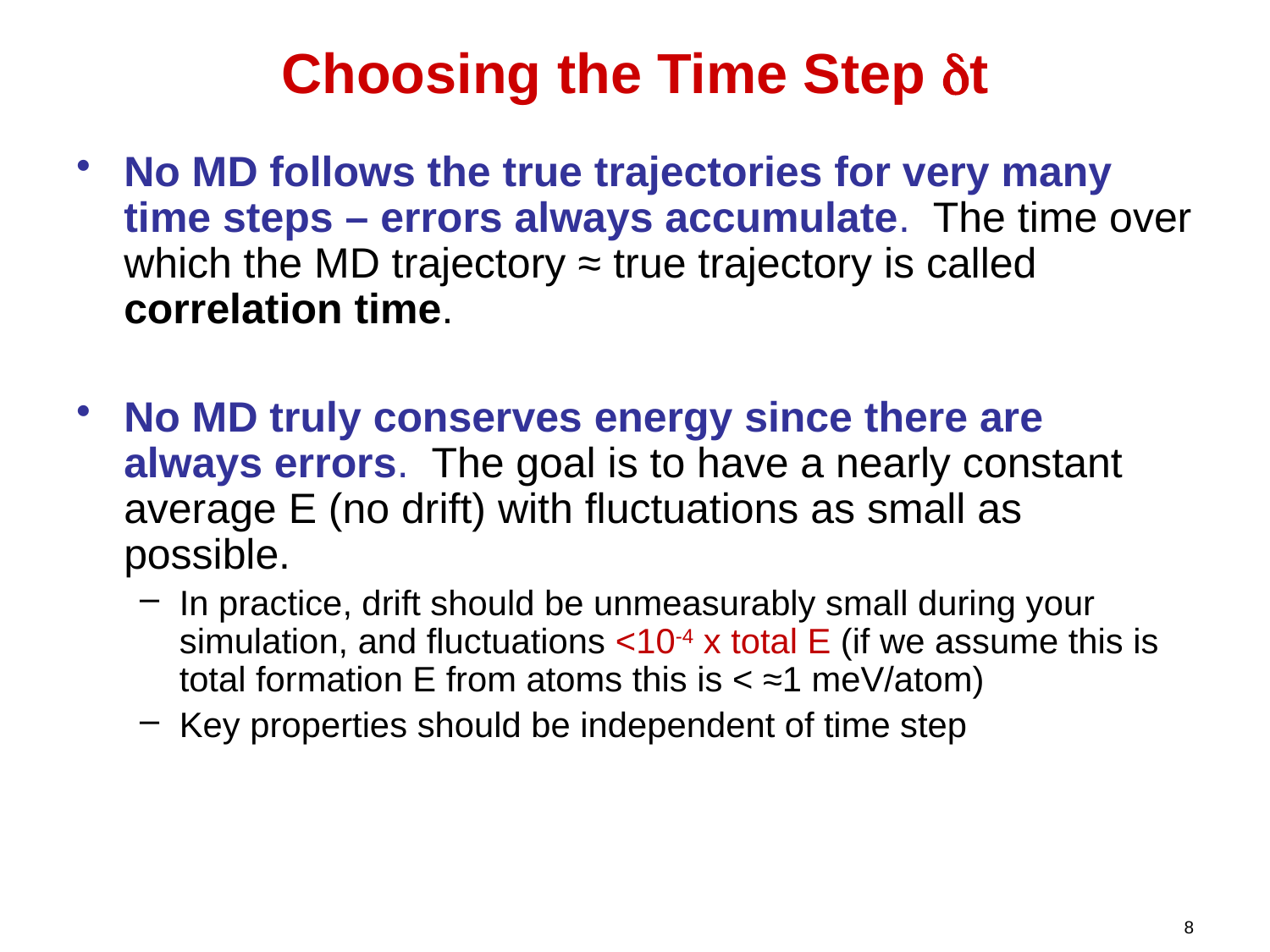

# Choosing the Time Step δt
No MD follows the true trajectories for very many time steps – errors always accumulate.  The time over which the MD trajectory ≈ true trajectory is called correlation time.

No MD truly conserves energy since there are always errors.  The goal is to have a nearly constant average E (no drift) with fluctuations as small as possible.
In practice, drift should be unmeasurably small during your simulation, and fluctuations <10-4 x total E (if we assume this is total formation E from atoms this is < ≈1 meV/atom)
Key properties should be independent of time step

8